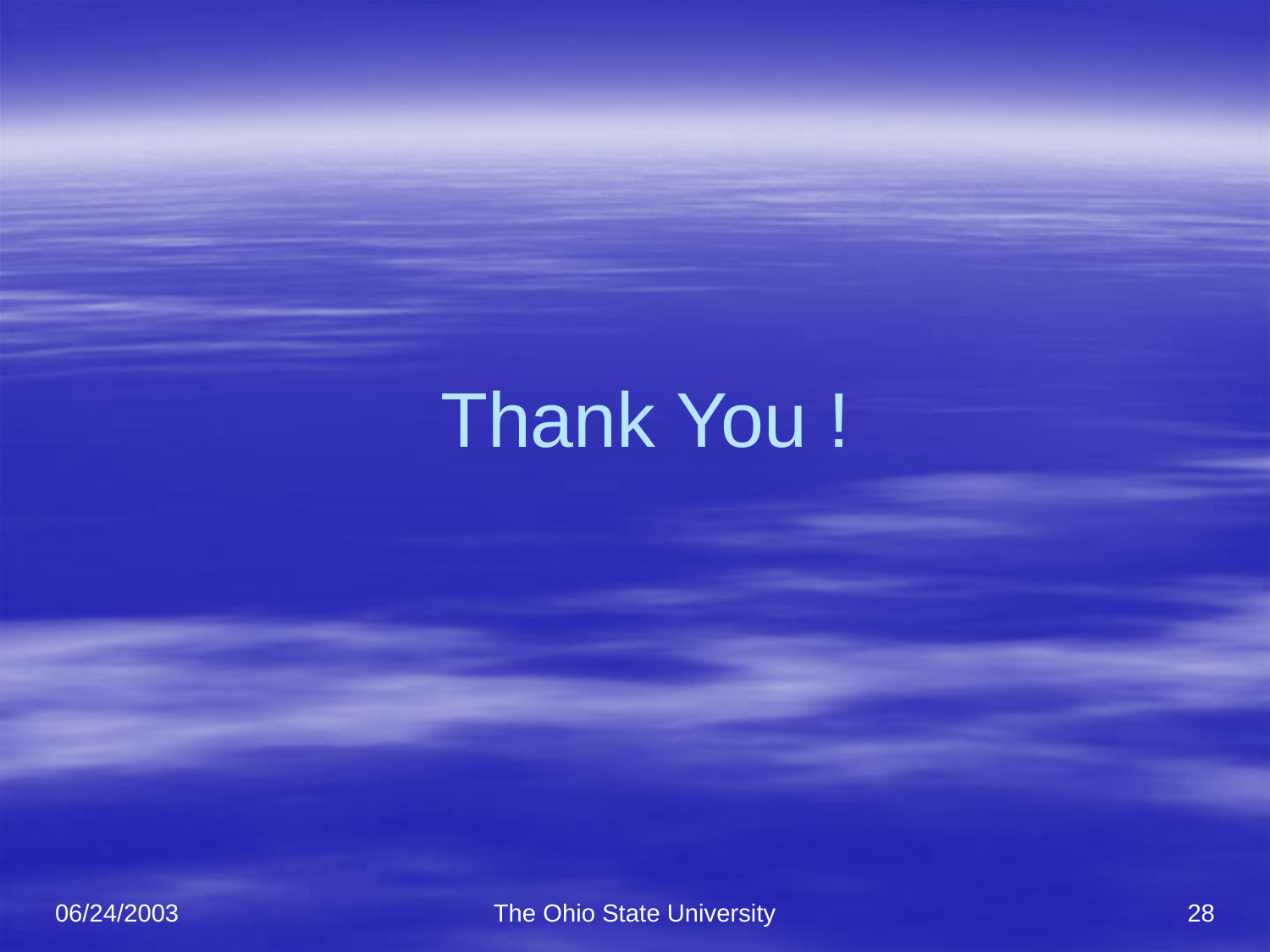

Thank You !
06/24/2003
The Ohio State University
28